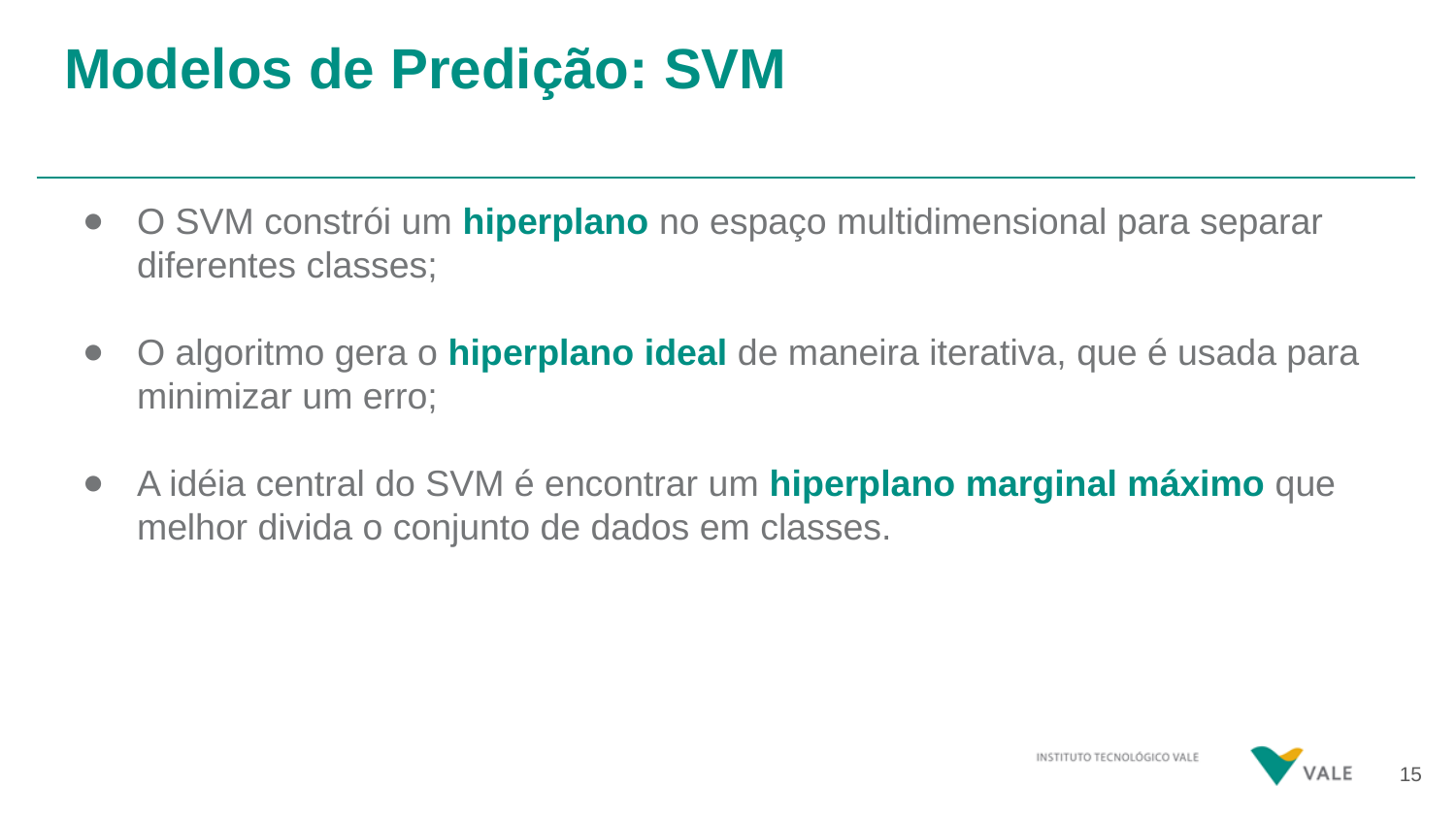

# Modelos de Predição: SVM
O SVM constrói um hiperplano no espaço multidimensional para separar diferentes classes;

O algoritmo gera o hiperplano ideal de maneira iterativa, que é usada para minimizar um erro;

A idéia central do SVM é encontrar um hiperplano marginal máximo que melhor divida o conjunto de dados em classes.
15